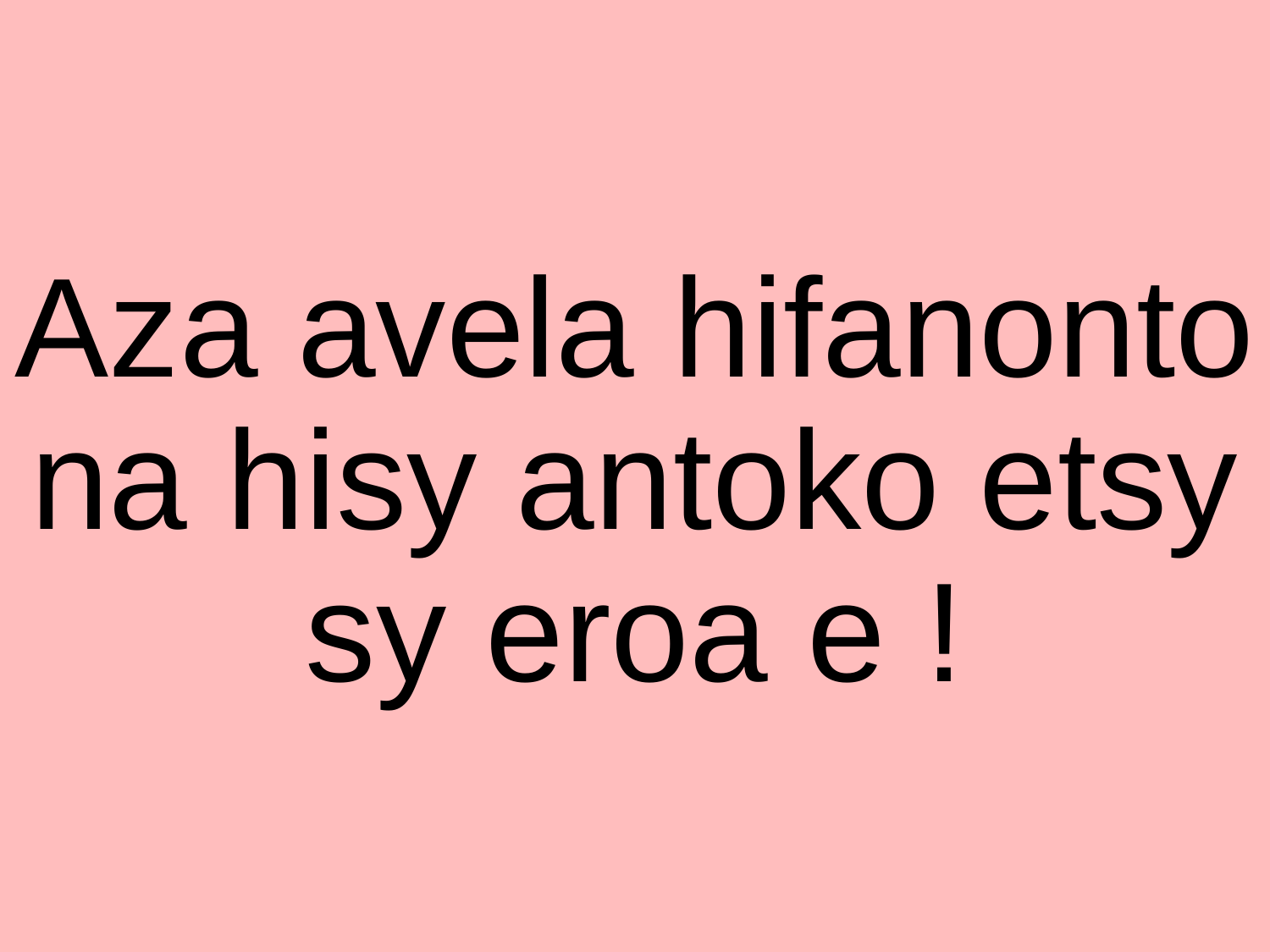

Aza avela hifanonto na hisy antoko etsy sy eroa e !